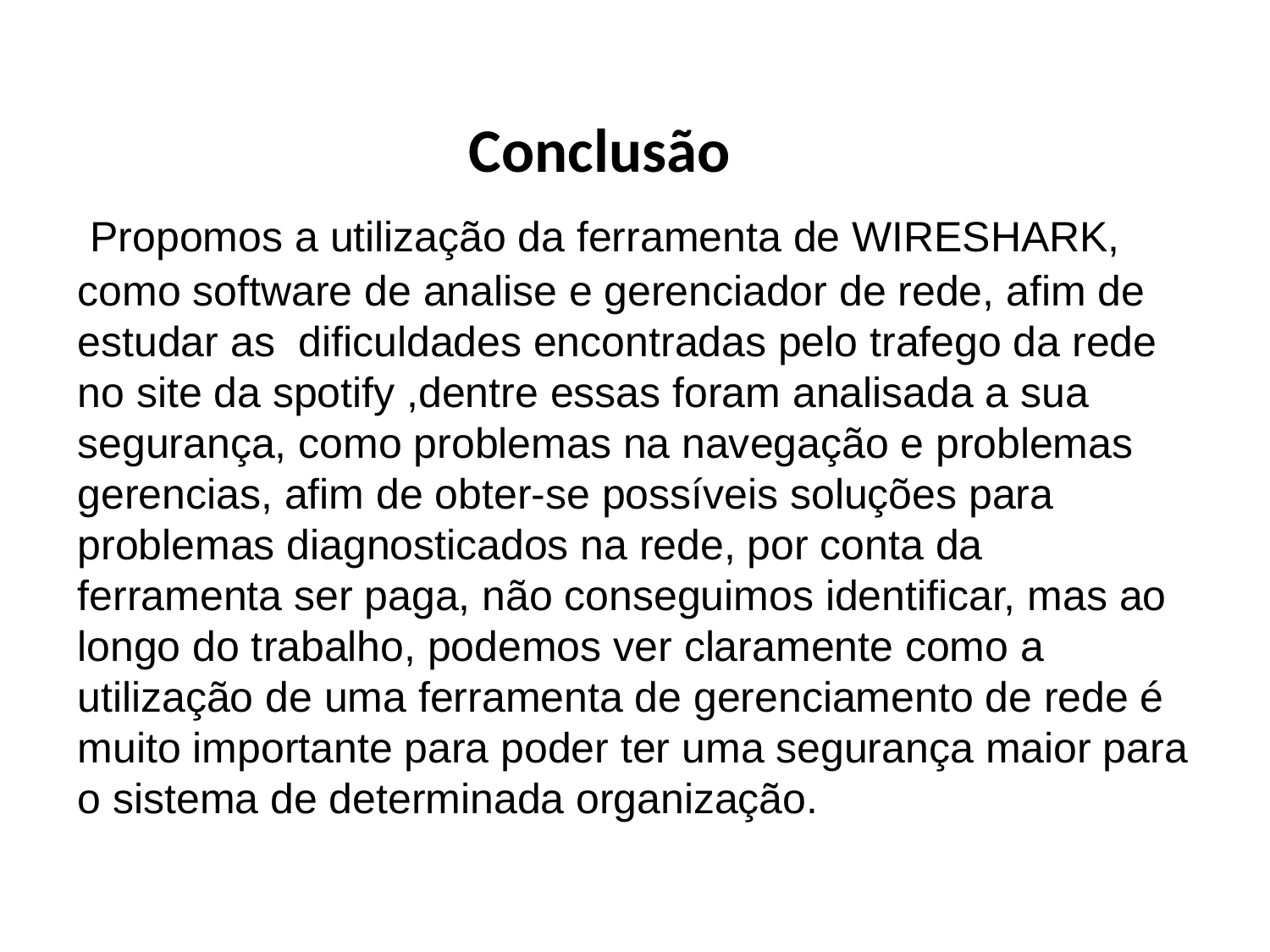

Conclusão
 Propomos a utilização da ferramenta de WIRESHARK, como software de analise e gerenciador de rede, afim de estudar as  dificuldades encontradas pelo trafego da rede no site da spotify ,dentre essas foram analisada a sua segurança, como problemas na navegação e problemas gerencias, afim de obter-se possíveis soluções para problemas diagnosticados na rede, por conta da ferramenta ser paga, não conseguimos identificar, mas ao longo do trabalho, podemos ver claramente como a utilização de uma ferramenta de gerenciamento de rede é muito importante para poder ter uma segurança maior para o sistema de determinada organização.